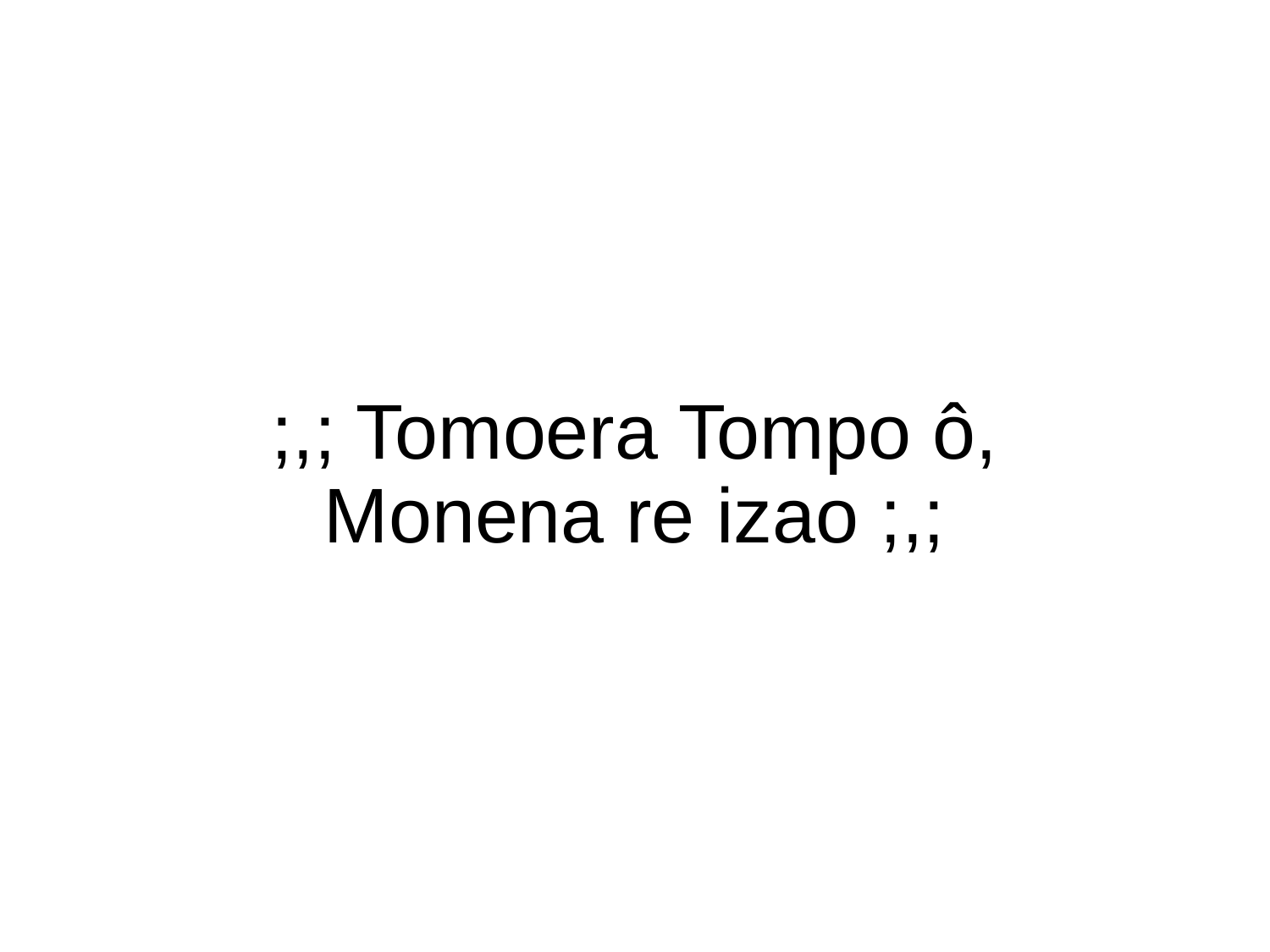

;,; Tomoera Tompo ô,
Monena re izao ;,;